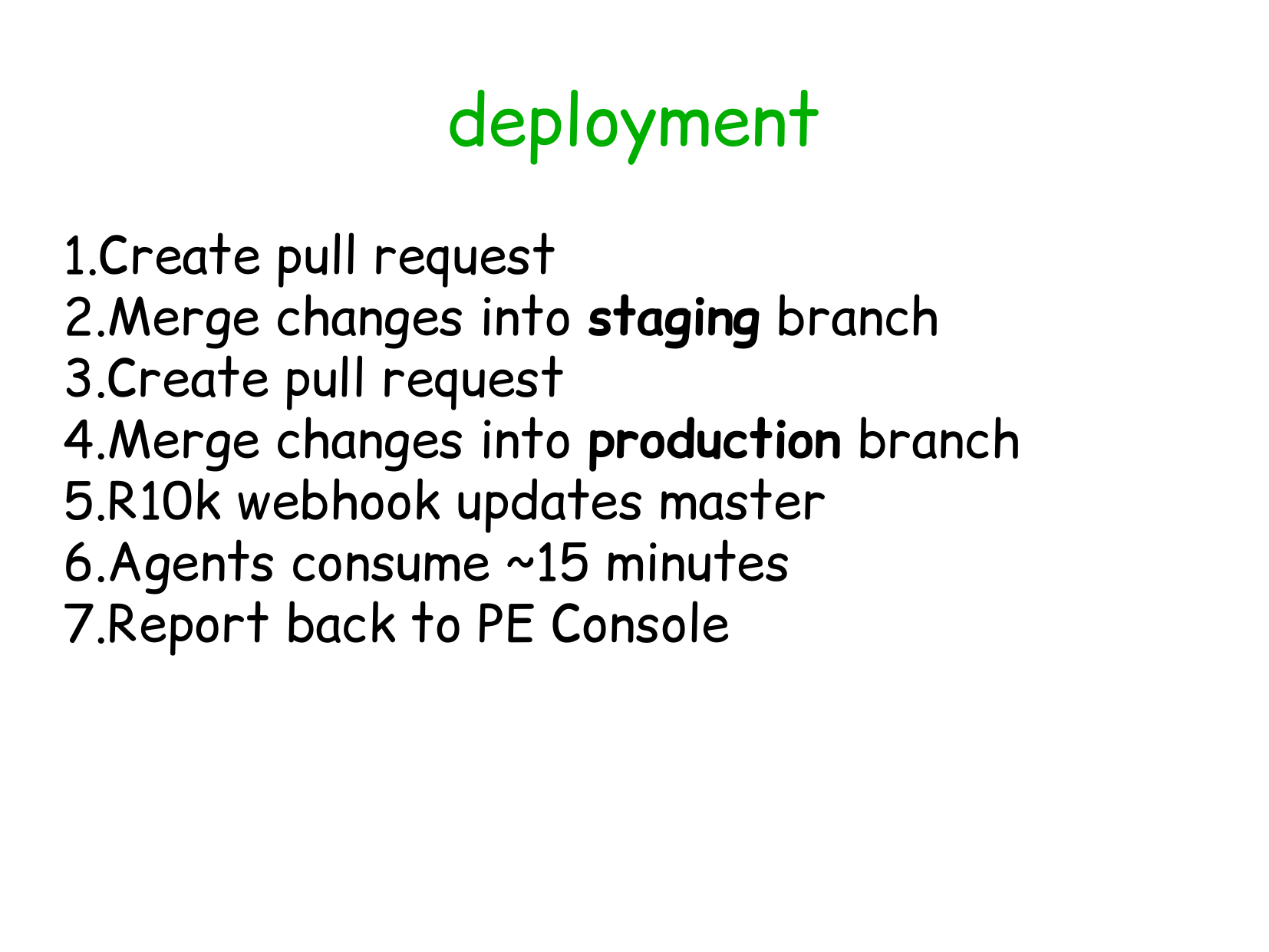

deployment
Create pull request
Merge changes into staging branch
Create pull request
Merge changes into production branch
R10k webhook updates master
Agents consume ~15 minutes
Report back to PE Console